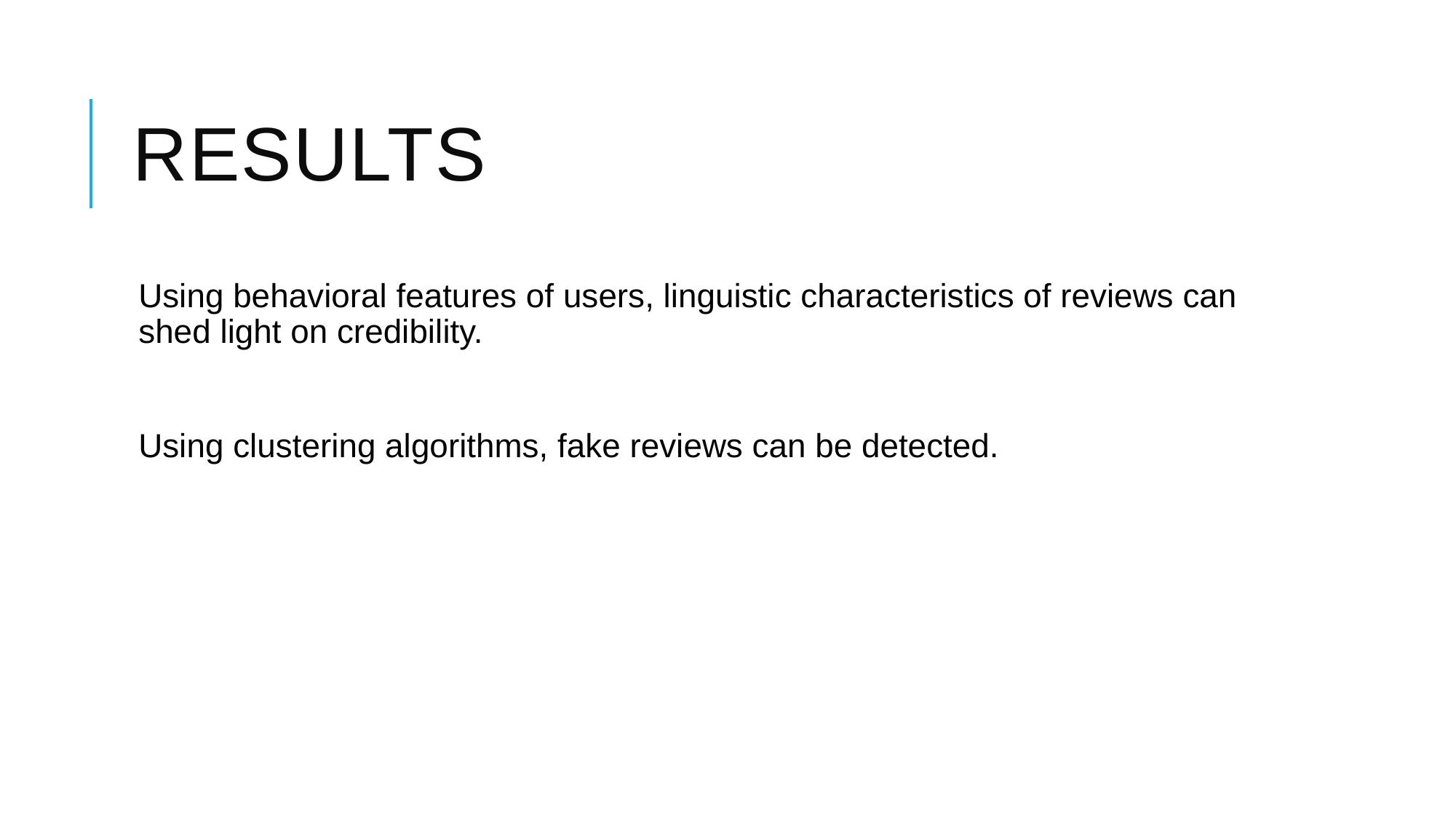

# results
Using behavioral features of users, linguistic characteristics of reviews can shed light on credibility.

Using clustering algorithms, fake reviews can be detected.